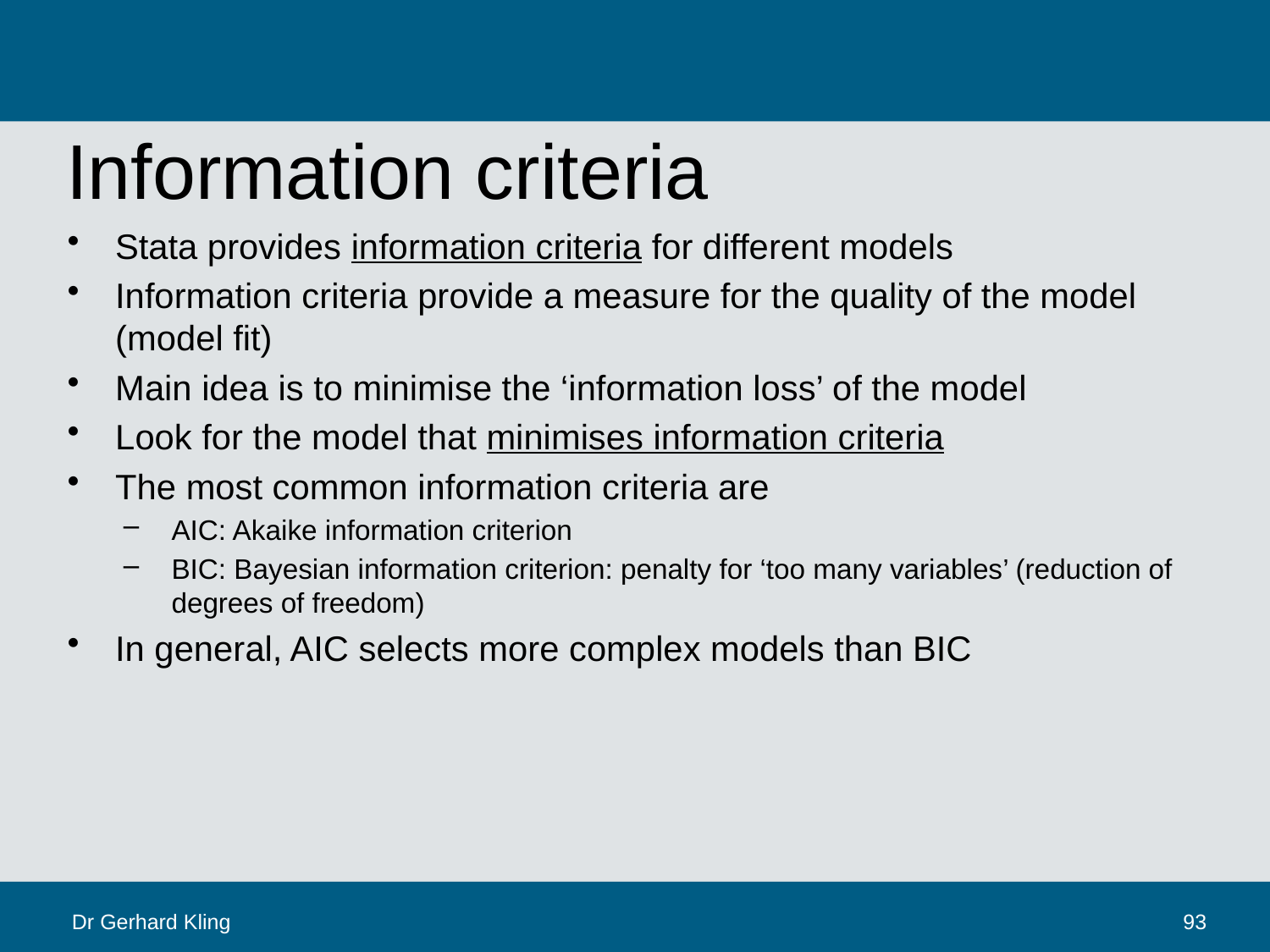

# Information criteria
Stata provides information criteria for different models
Information criteria provide a measure for the quality of the model (model fit)
Main idea is to minimise the ‘information loss’ of the model
Look for the model that minimises information criteria
The most common information criteria are
AIC: Akaike information criterion
BIC: Bayesian information criterion: penalty for ‘too many variables’ (reduction of degrees of freedom)
In general, AIC selects more complex models than BIC

Dr Gerhard Kling
93